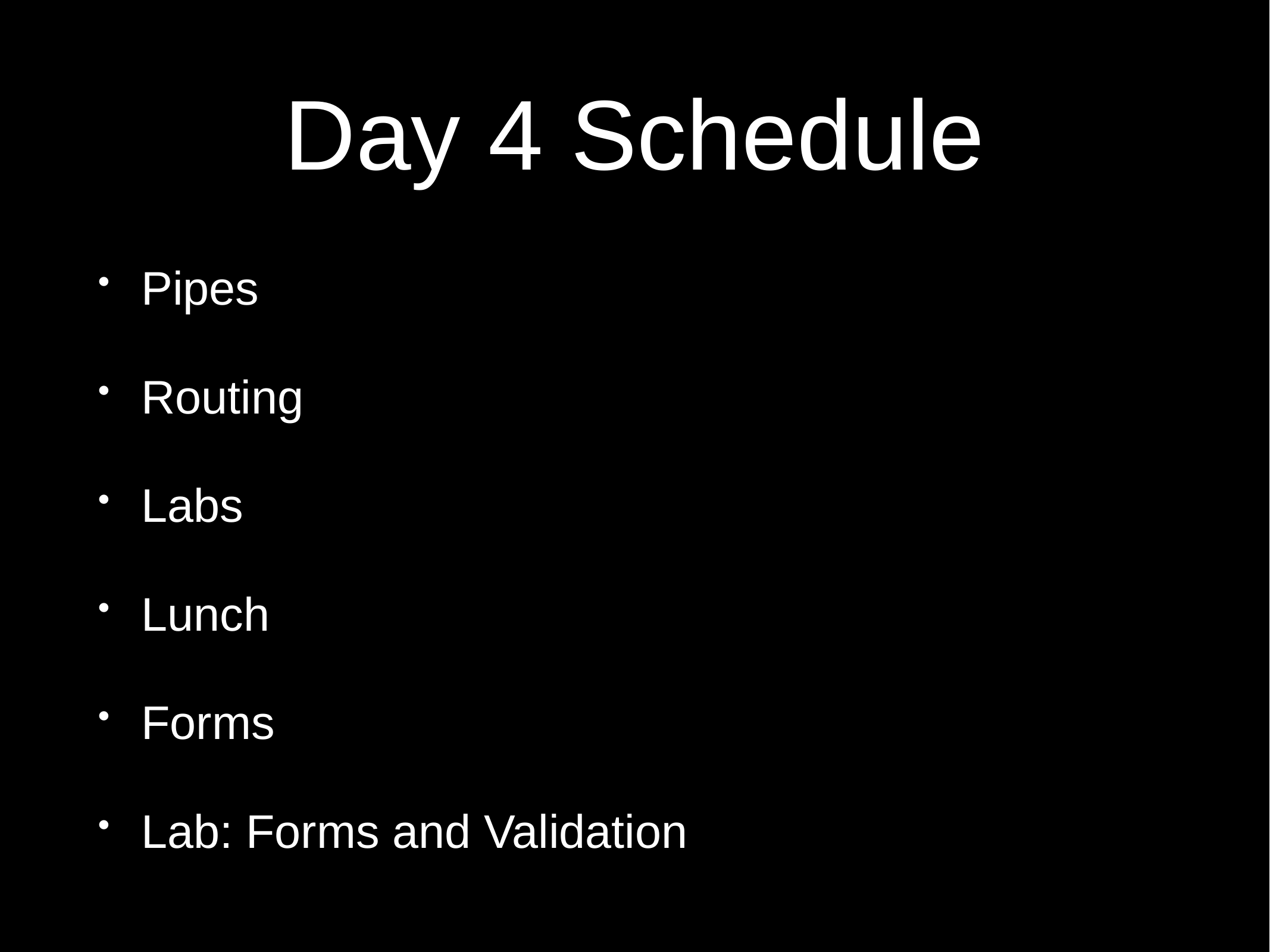

# Day 4 Schedule
Pipes
Routing
Labs
Lunch
Forms
Lab: Forms and Validation